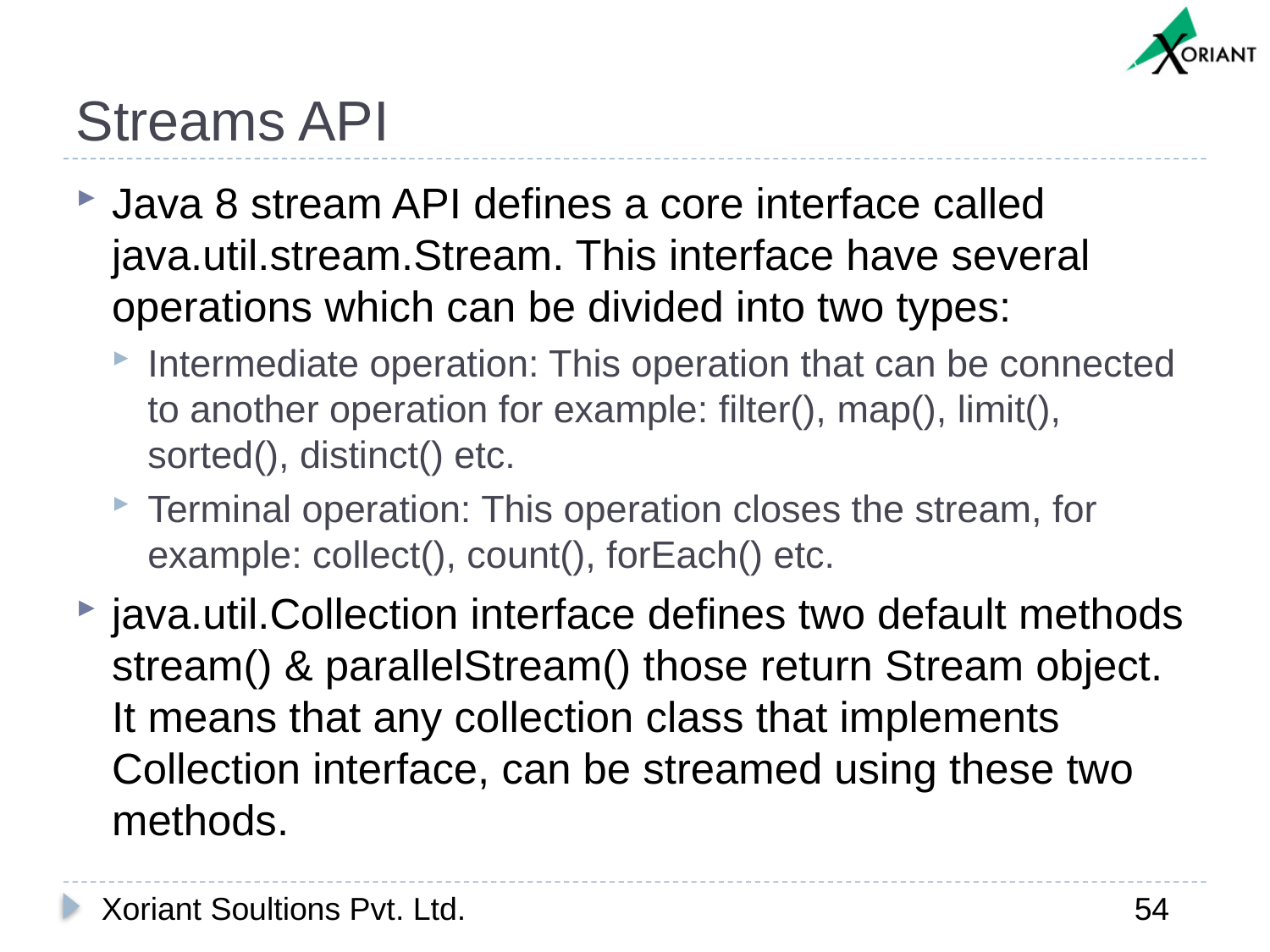

# Streams API
Java 8 stream API defines a core interface called java.util.stream.Stream. This interface have several operations which can be divided into two types:
Intermediate operation: This operation that can be connected to another operation for example: filter(), map(), limit(), sorted(), distinct() etc.
Terminal operation: This operation closes the stream, for example: collect(), count(), forEach() etc.
java.util.Collection interface defines two default methods stream() & parallelStream() those return Stream object. It means that any collection class that implements Collection interface, can be streamed using these two methods.
Xoriant Soultions Pvt. Ltd.
54